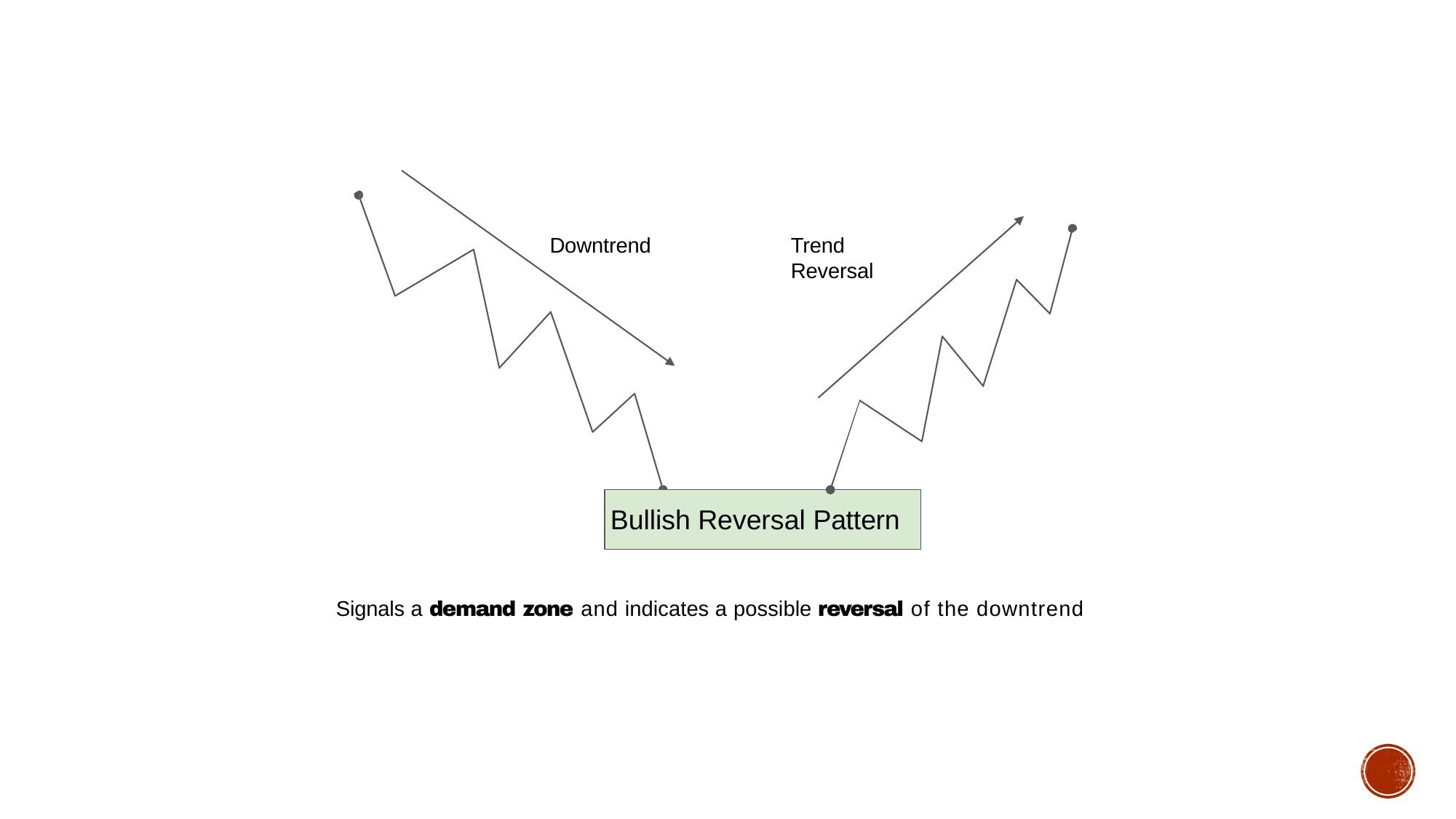

Downtrend
Trend Reversal
Bullish Reversal Pattern

Signals a demand zone and indicates a possible reversal of the downtrend